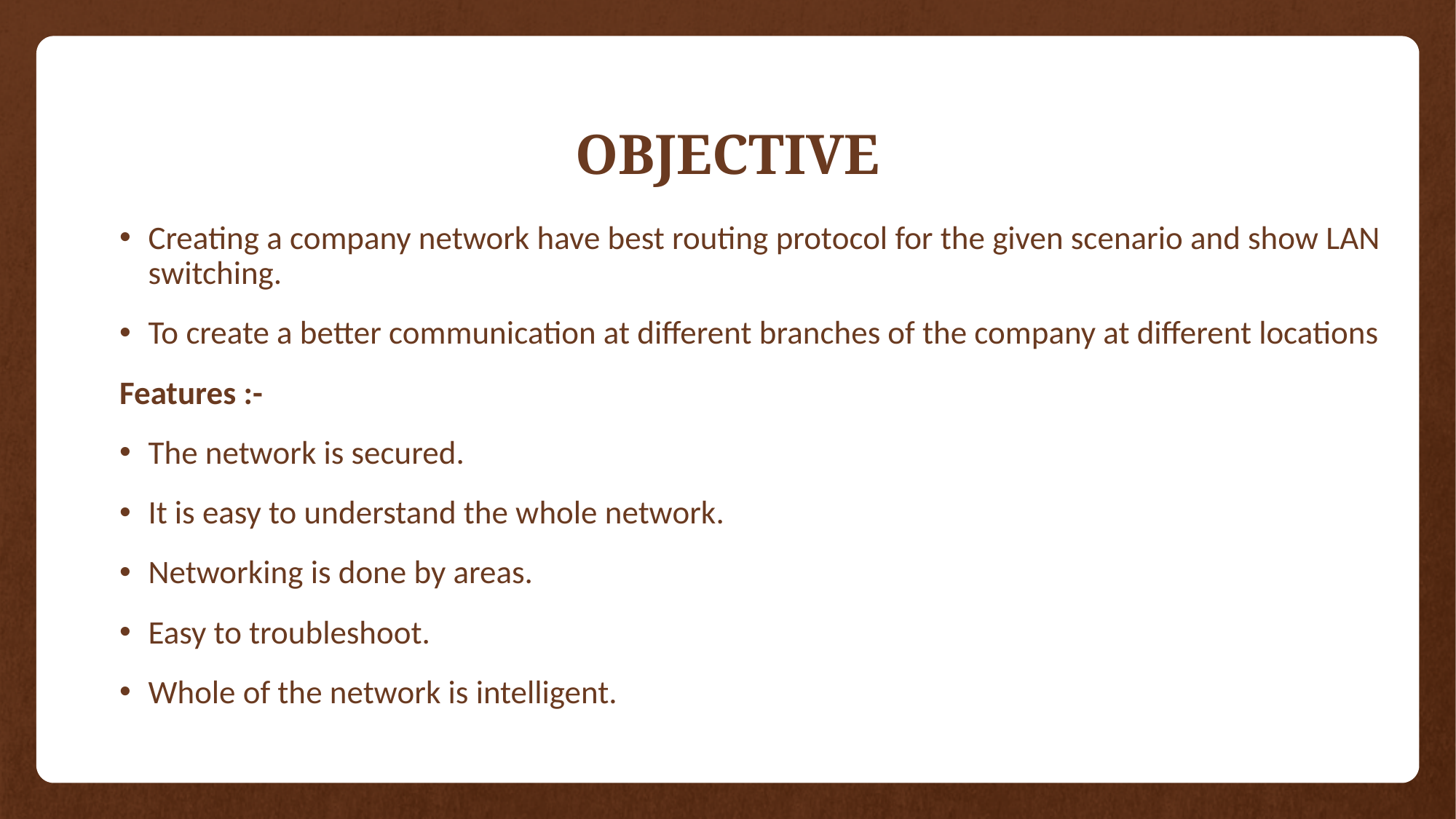

# OBJECTIVE
Creating a company network have best routing protocol for the given scenario and show LAN switching.
To create a better communication at different branches of the company at different locations
Features :-
The network is secured.
It is easy to understand the whole network.
Networking is done by areas.
Easy to troubleshoot.
Whole of the network is intelligent.